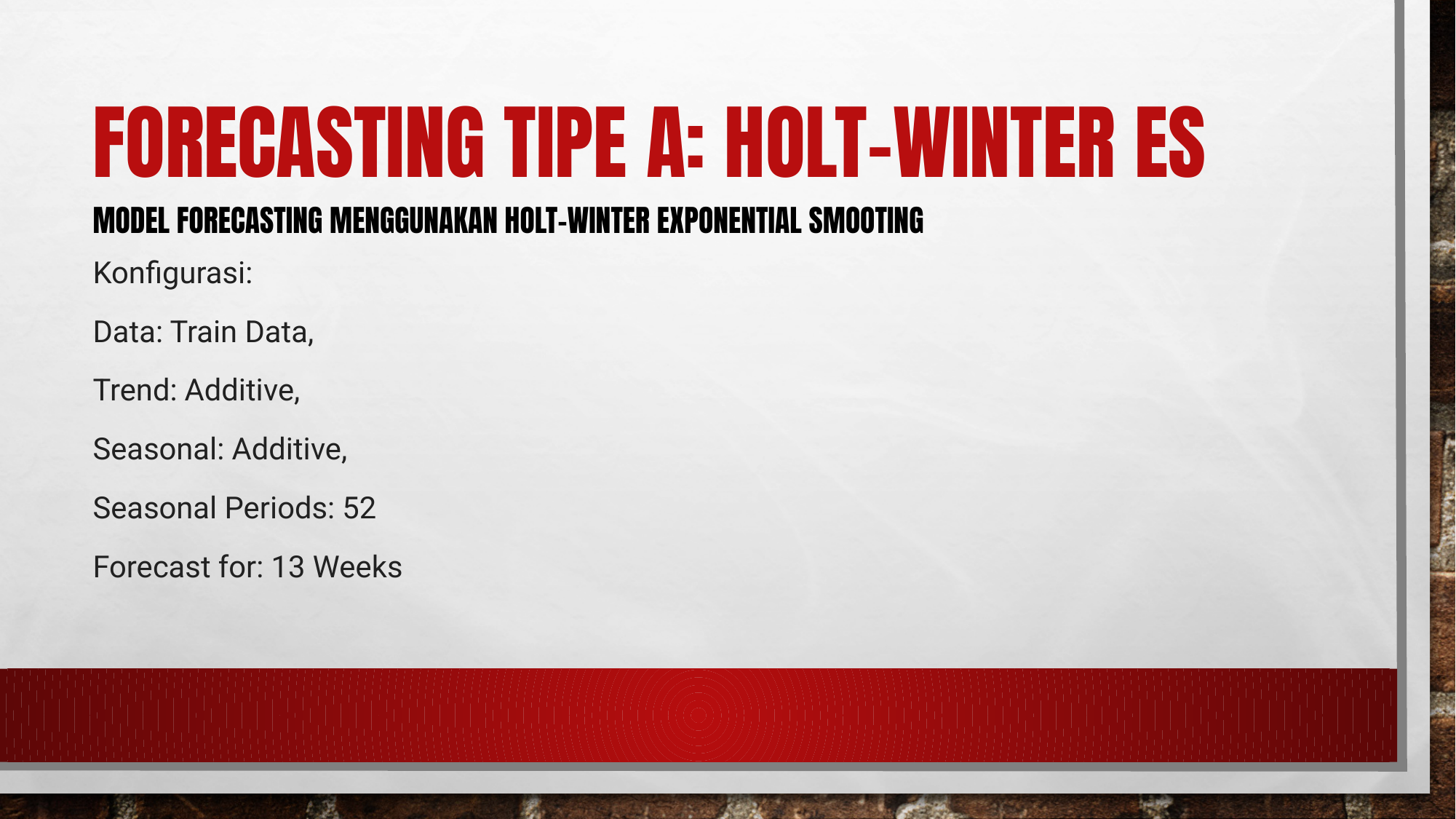

# Forecasting tipe a: holt-winter es
Model forecasting menggunakan holt-winter exponential smooting
Konfigurasi:
Data: Train Data,
Trend: Additive,
Seasonal: Additive,
Seasonal Periods: 52
Forecast for: 13 Weeks